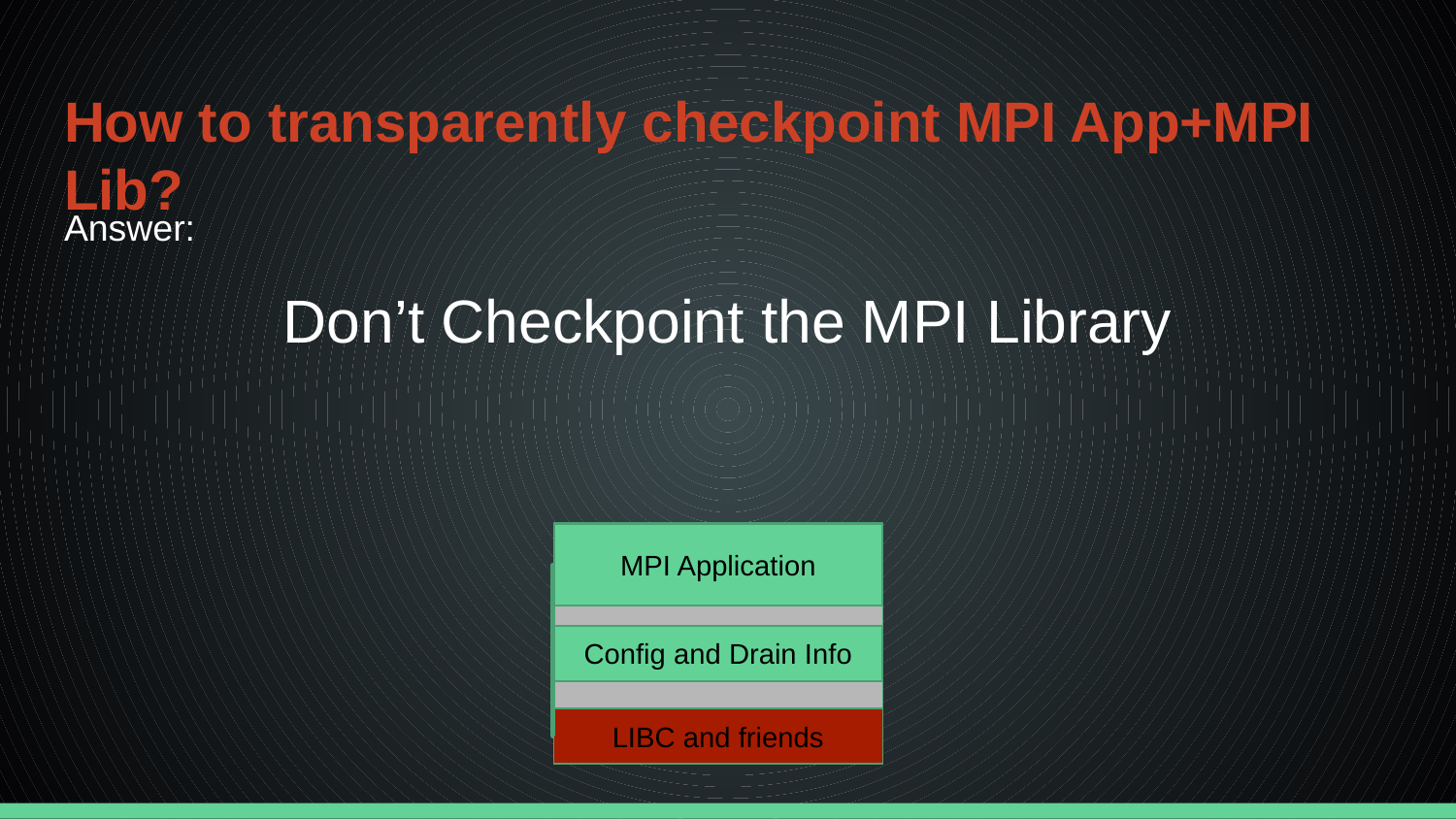

# How to transparently checkpoint MPI App+MPI Lib?
Answer:
Don’t Checkpoint the MPI Library

MPI Application
Config and Drain Info
LIBC and friends